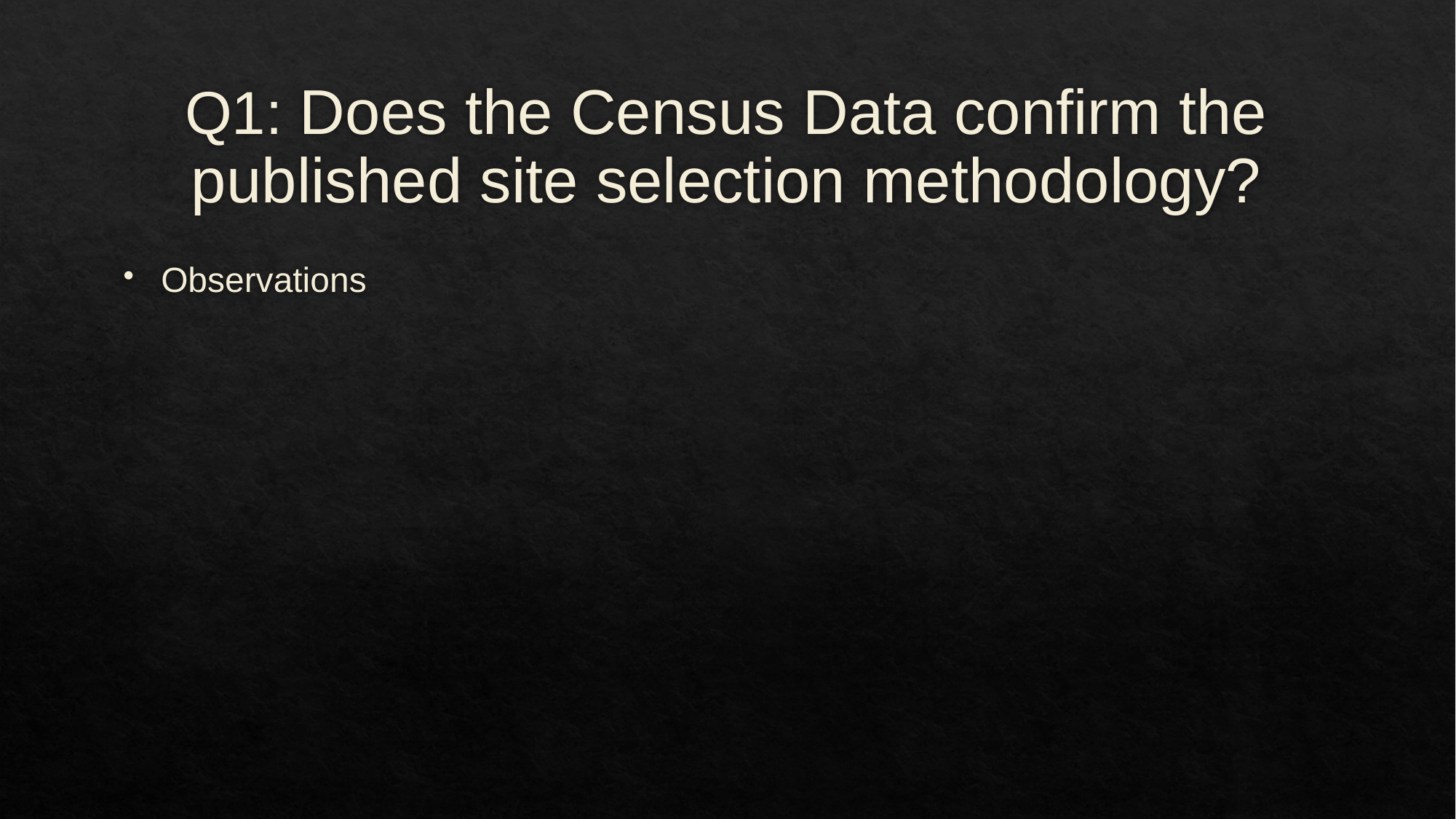

# Q1: Does the Census Data confirm the published site selection methodology?
Observations